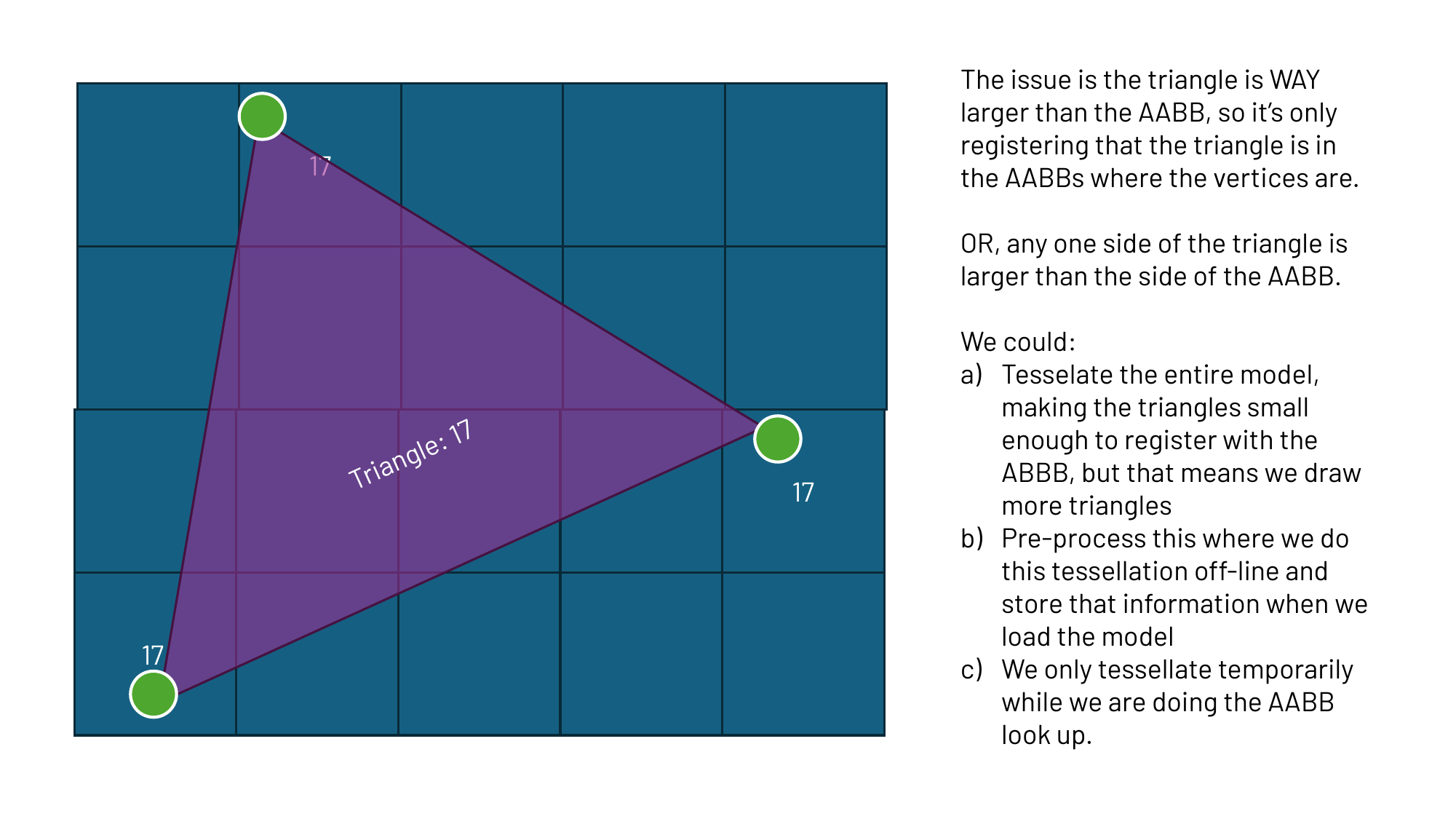

The issue is the triangle is WAY larger than the AABB, so it’s only registering that the triangle is in the AABBs where the vertices are.

OR, any one side of the triangle is larger than the side of the AABB.

We could:
Tesselate the entire model, making the triangles small enough to register with the ABBB, but that means we draw more triangles
Pre-process this where we do this tessellation off-line and store that information when we load the model
We only tessellate temporarily while we are doing the AABB look up.
17

17

17

Triangle: 17